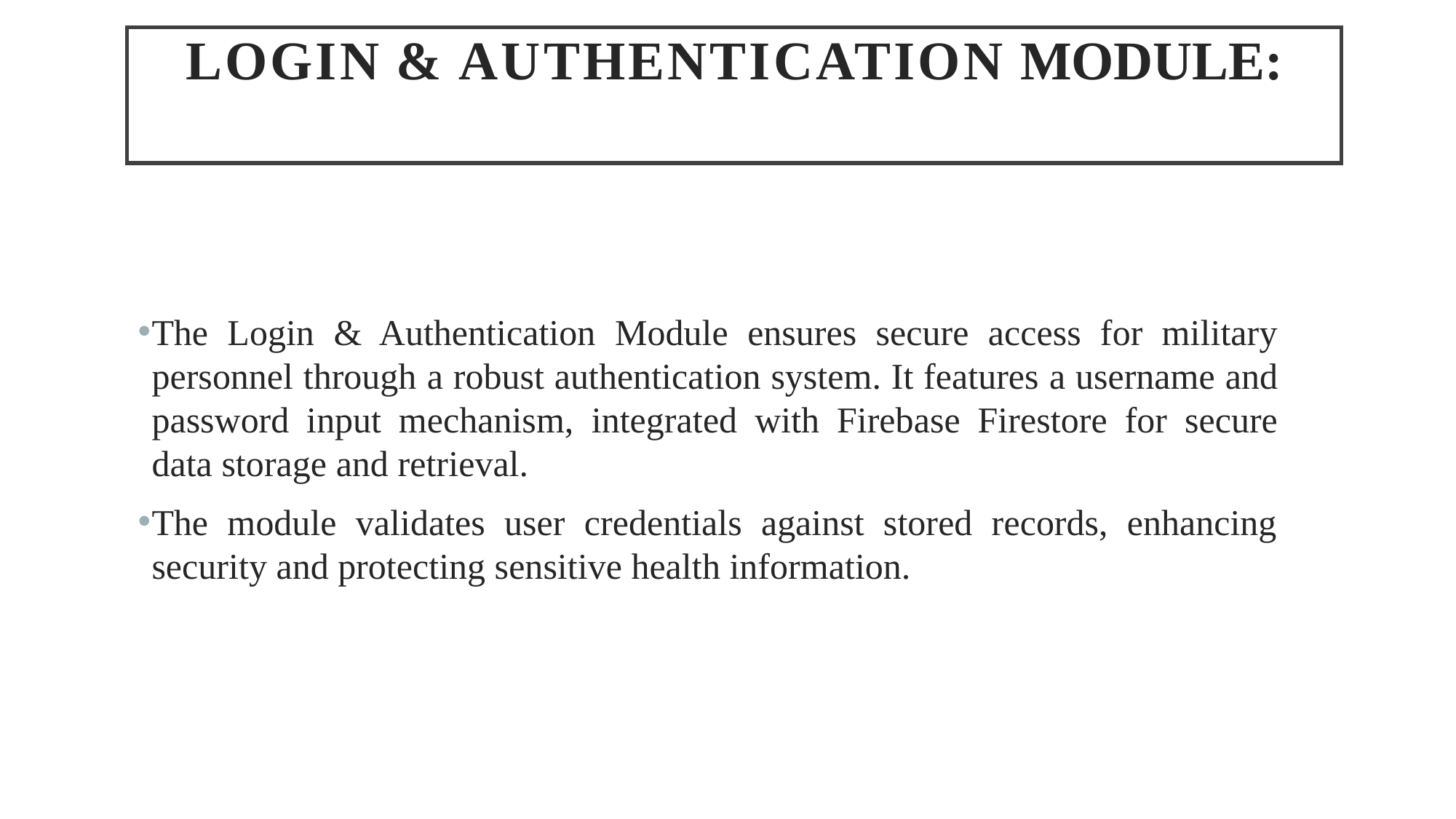

# Login & Authentication Module:

The Login & Authentication Module ensures secure access for military personnel through a robust authentication system. It features a username and password input mechanism, integrated with Firebase Firestore for secure data storage and retrieval.
The module validates user credentials against stored records, enhancing security and protecting sensitive health information.